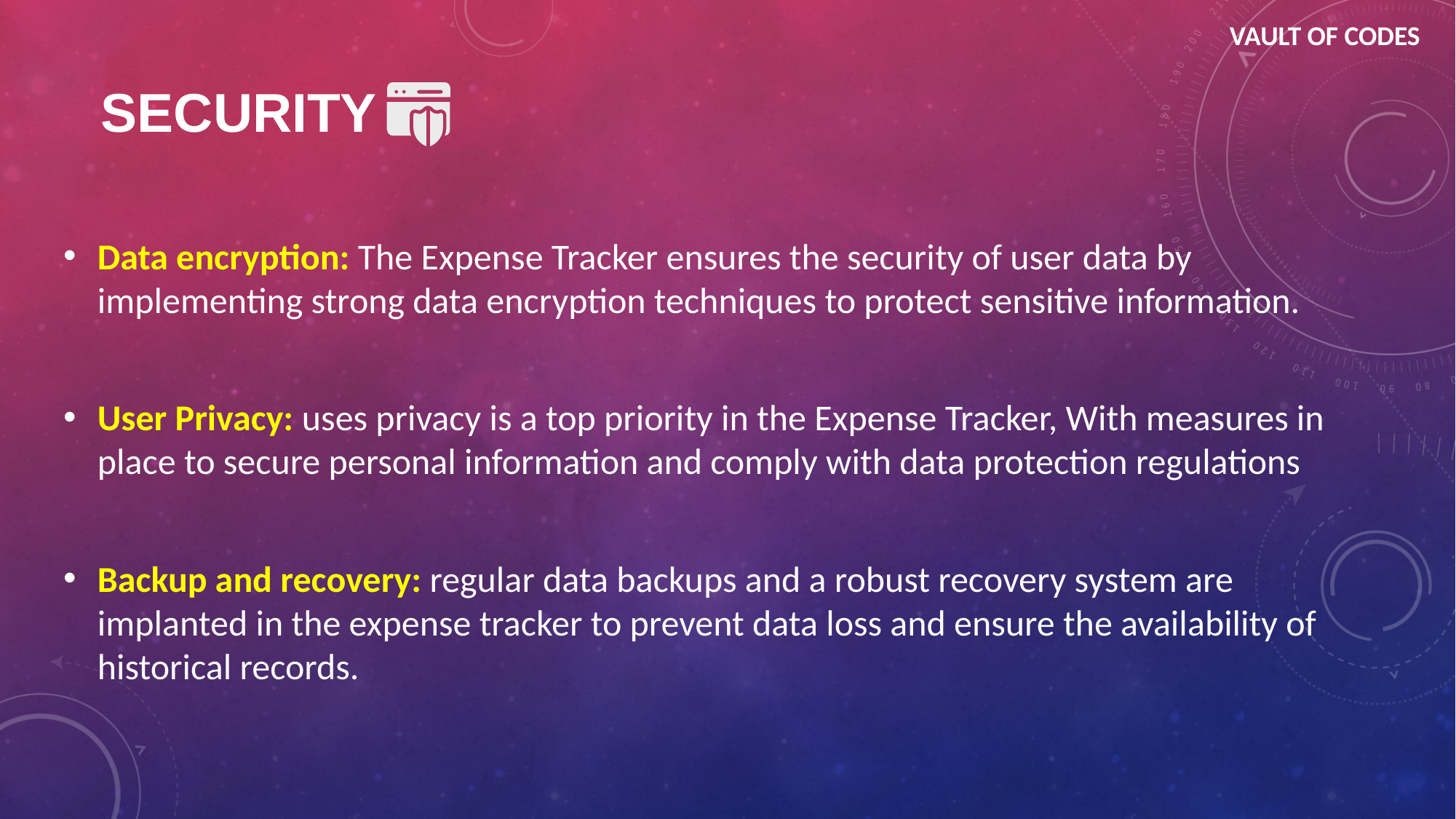

VAULT OF CODES
# security

Data encryption: The Expense Tracker ensures the security of user data by implementing strong data encryption techniques to protect sensitive information.

User Privacy: uses privacy is a top priority in the Expense Tracker, With measures in place to secure personal information and comply with data protection regulations

Backup and recovery: regular data backups and a robust recovery system are implanted in the expense tracker to prevent data loss and ensure the availability of historical records.